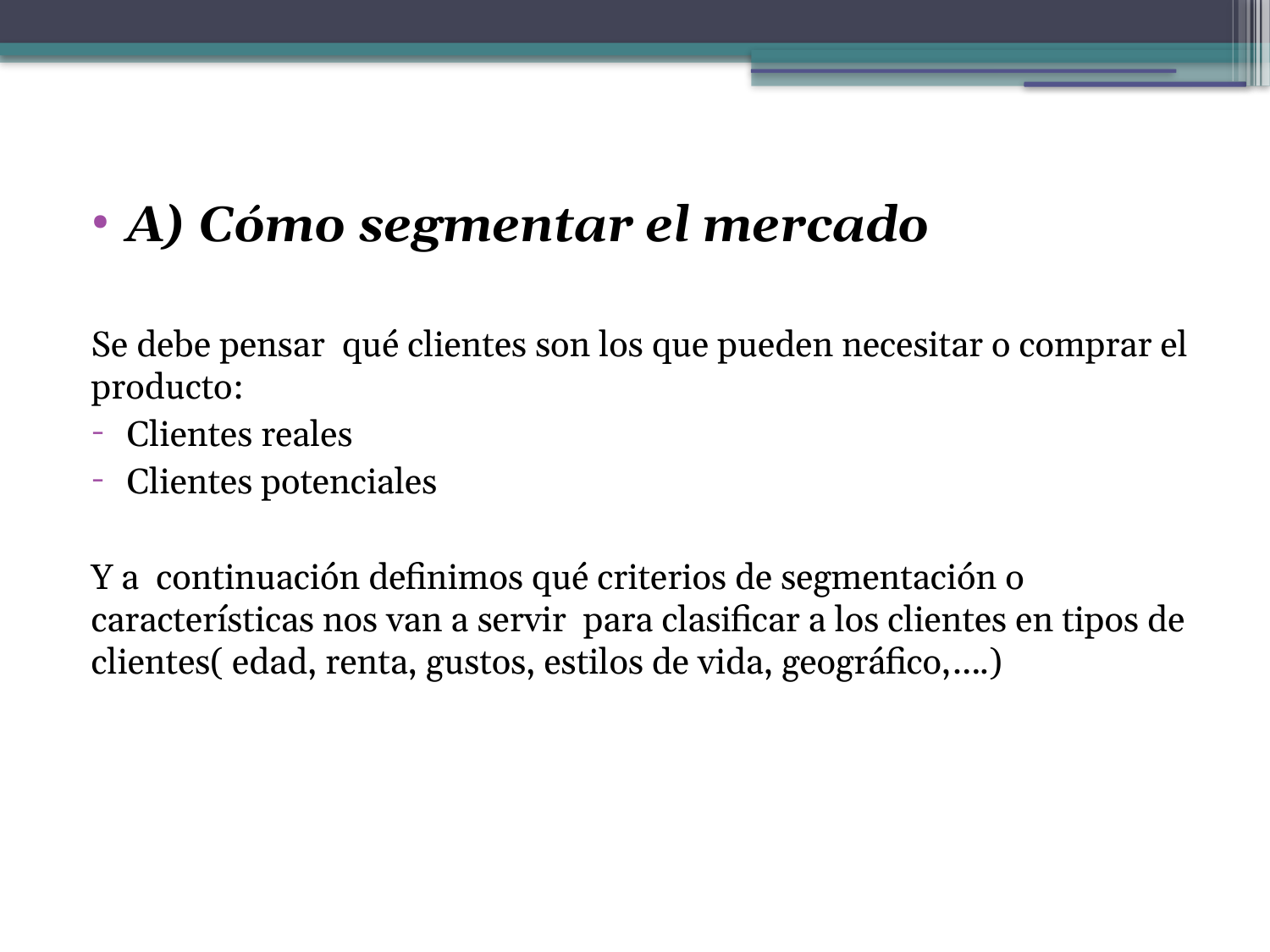

A) Cómo segmentar el mercado

Se debe pensar  qué clientes son los que pueden necesitar o comprar el producto:
Clientes reales
Clientes potenciales

Y a  continuación definimos qué criterios de segmentación o características nos van a servir  para clasificar a los clientes en tipos de clientes( edad, renta, gustos, estilos de vida, geográfico,….)